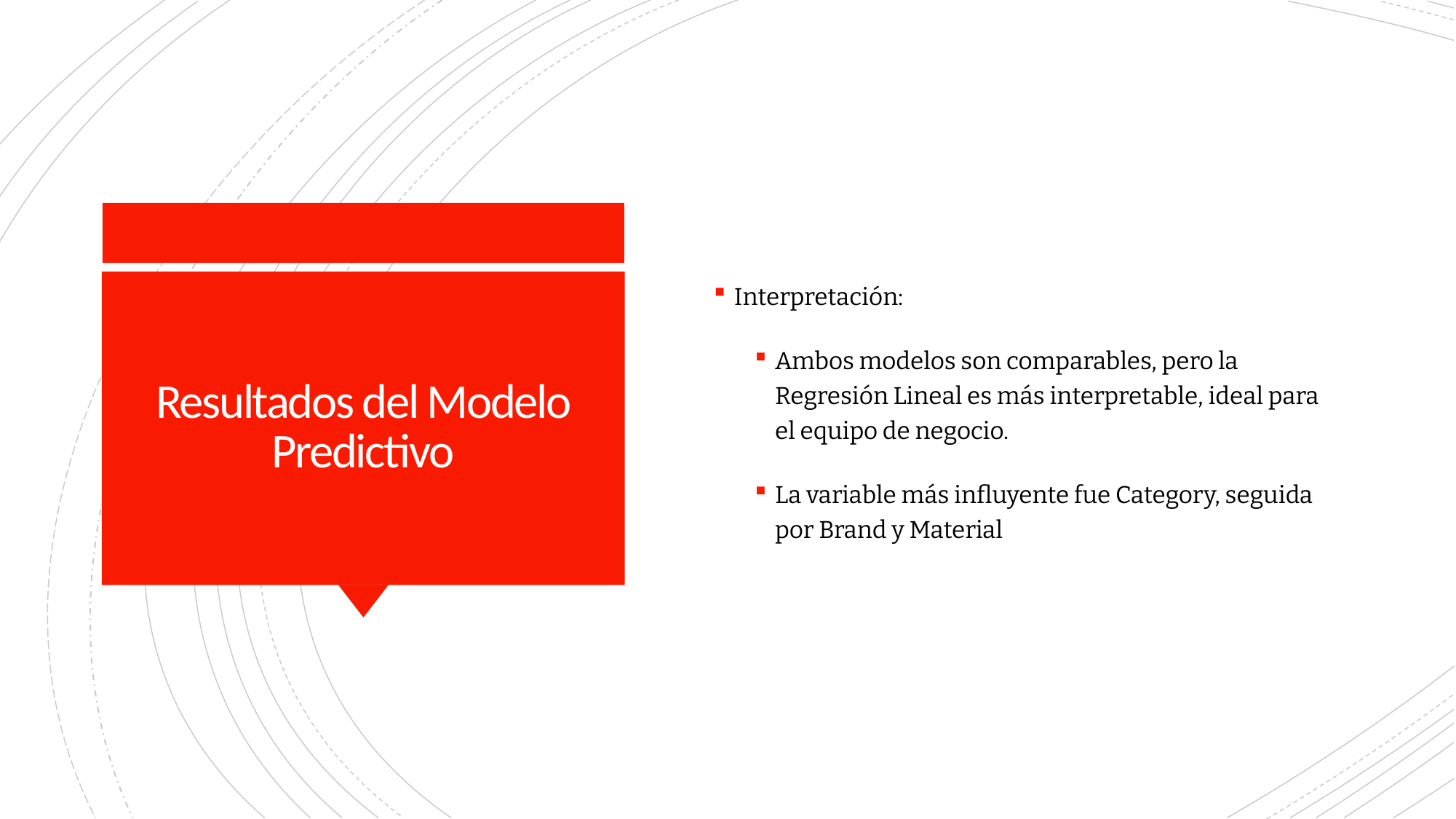

Interpretación:
Ambos modelos son comparables, pero la Regresión Lineal es más interpretable, ideal para el equipo de negocio.
La variable más influyente fue Category, seguida por Brand y Material
# Resultados del Modelo Predictivo